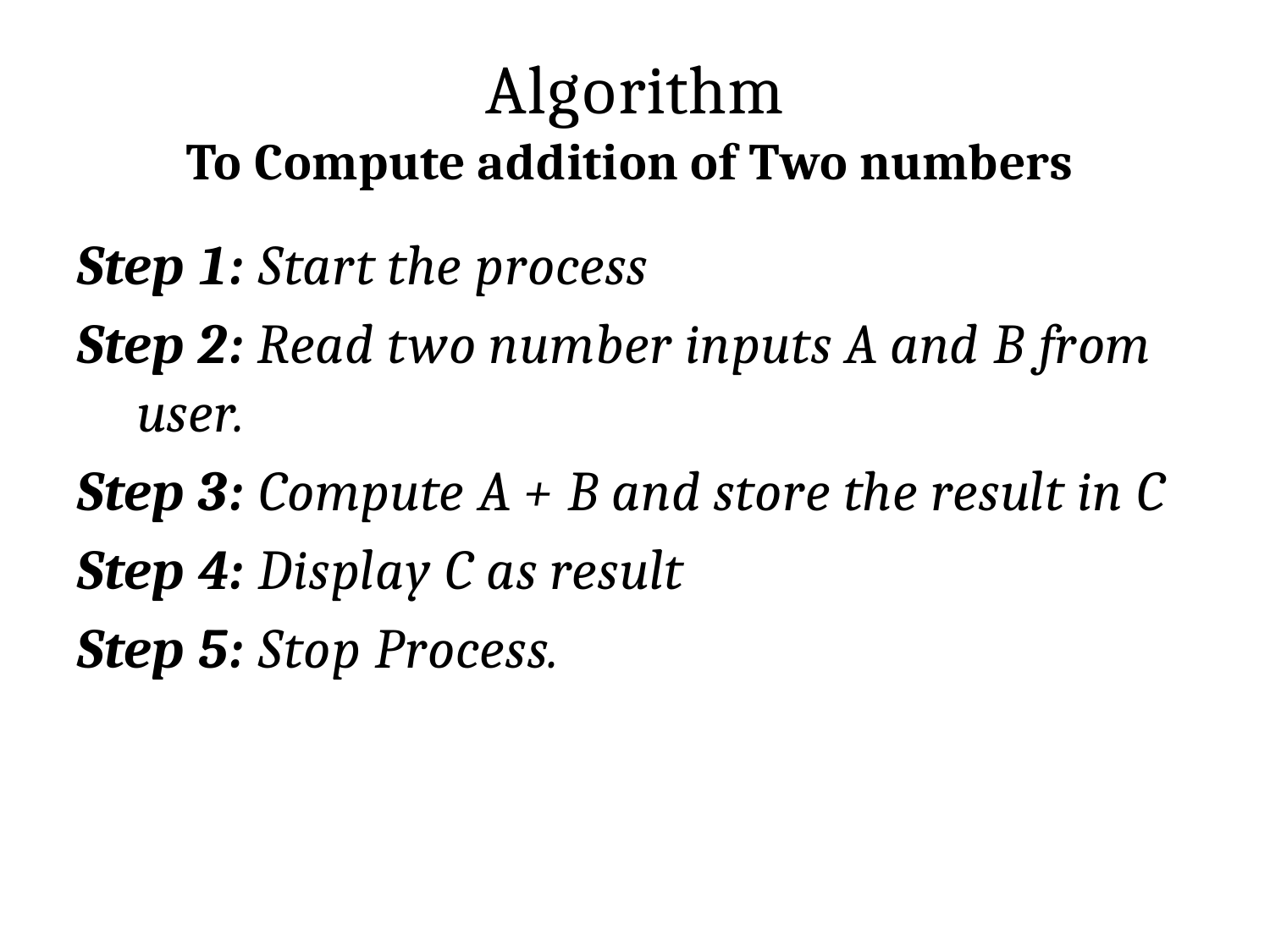

# Algorithm To Compute addition of Two numbers
Step 1: Start the process
Step 2: Read two number inputs A and B from     user.
Step 3: Compute A + B and store the result in C
Step 4: Display C as result
Step 5: Stop Process.